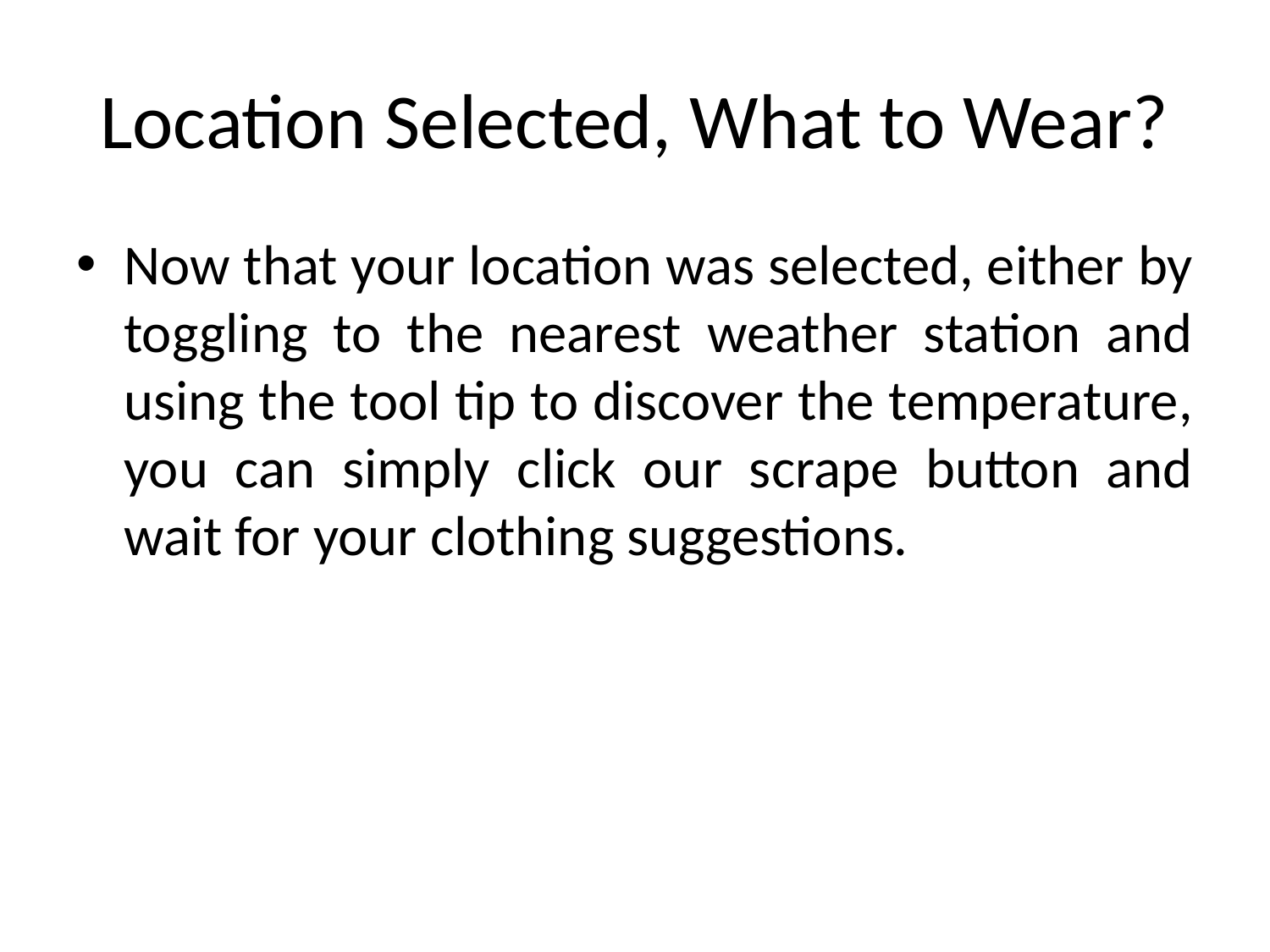

# Location Selected, What to Wear?
Now that your location was selected, either by toggling to the nearest weather station and using the tool tip to discover the temperature, you can simply click our scrape button and wait for your clothing suggestions.